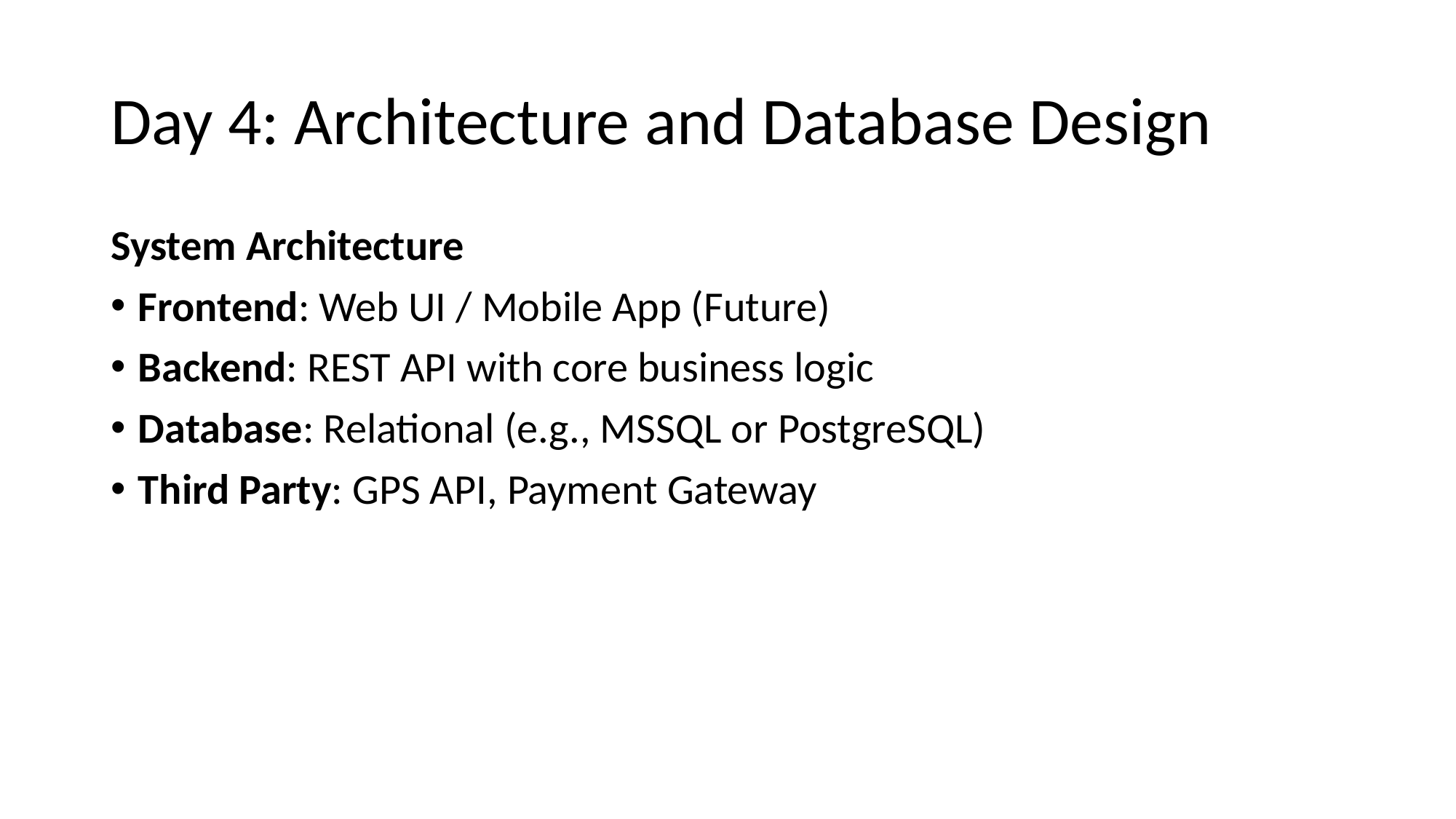

# Day 4: Architecture and Database Design
System Architecture
Frontend: Web UI / Mobile App (Future)
Backend: REST API with core business logic
Database: Relational (e.g., MSSQL or PostgreSQL)
Third Party: GPS API, Payment Gateway